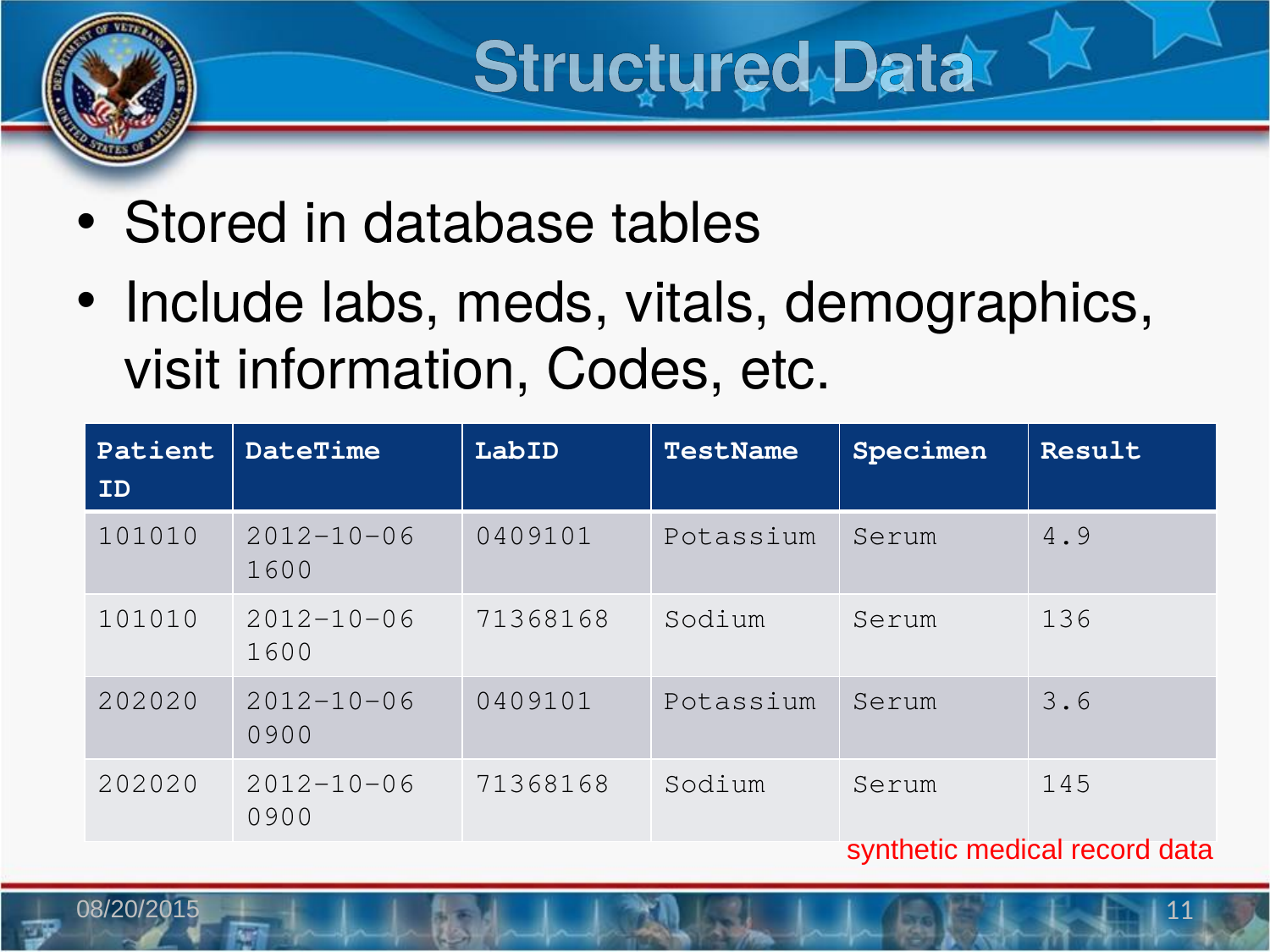

# Structured Data
Stored in database tables
Include labs, meds, vitals, demographics, visit information, Codes, etc.
| Patient ID | DateTime | LabID | TestName | Specimen | Result |
| --- | --- | --- | --- | --- | --- |
| 101010 | 2012-10-06 1600 | 0409101 | Potassium | Serum | 4.9 |
| 101010 | 2012-10-06 1600 | 71368168 | Sodium | Serum | 136 |
| 202020 | 2012-10-06 0900 | 0409101 | Potassium | Serum | 3.6 |
| 202020 | 2012-10-06 0900 | 71368168 | Sodium | Serum | 145 |
synthetic medical record data
08/20/2015
11